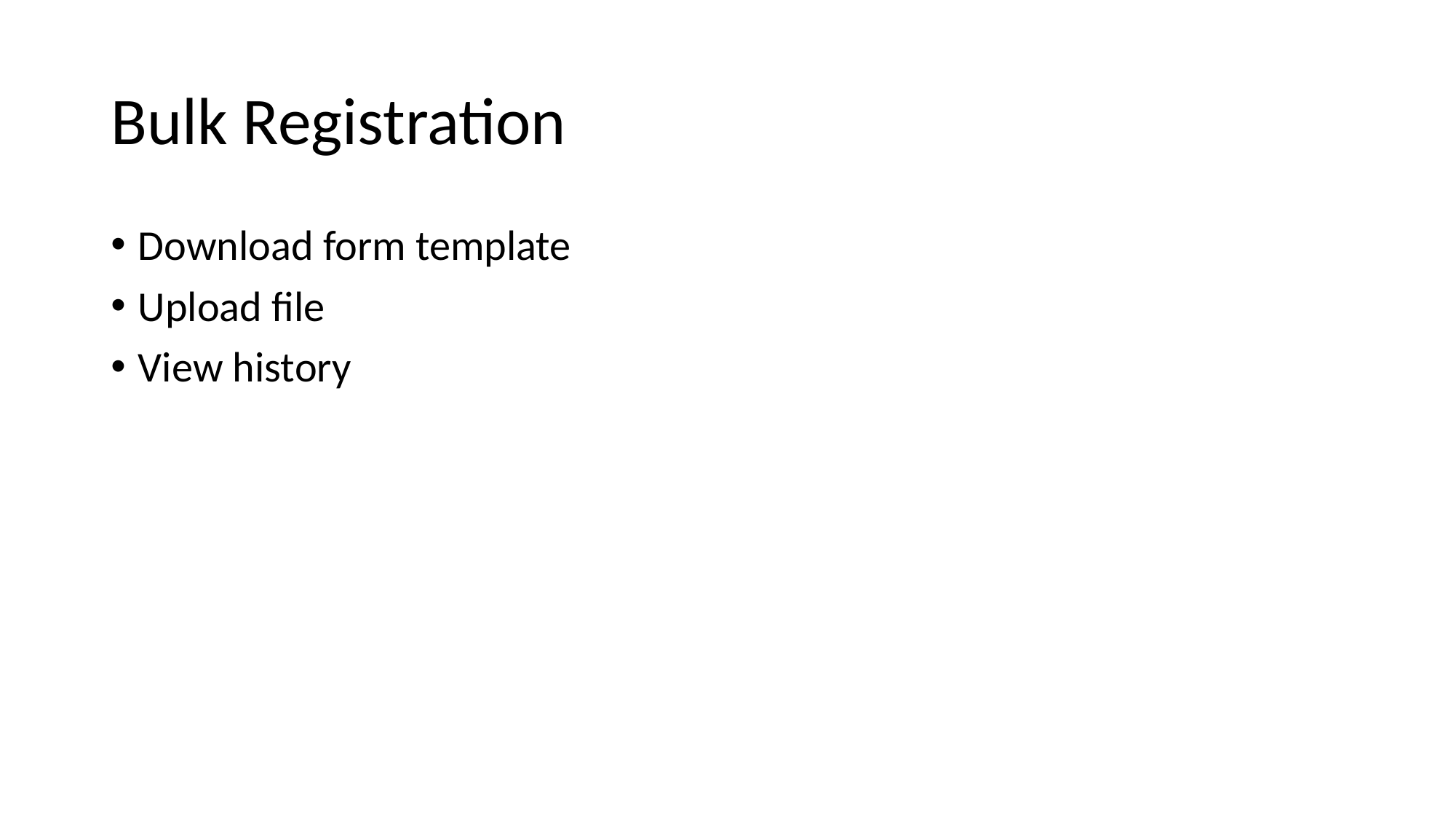

# Bulk Registration
Download form template
Upload file
View history